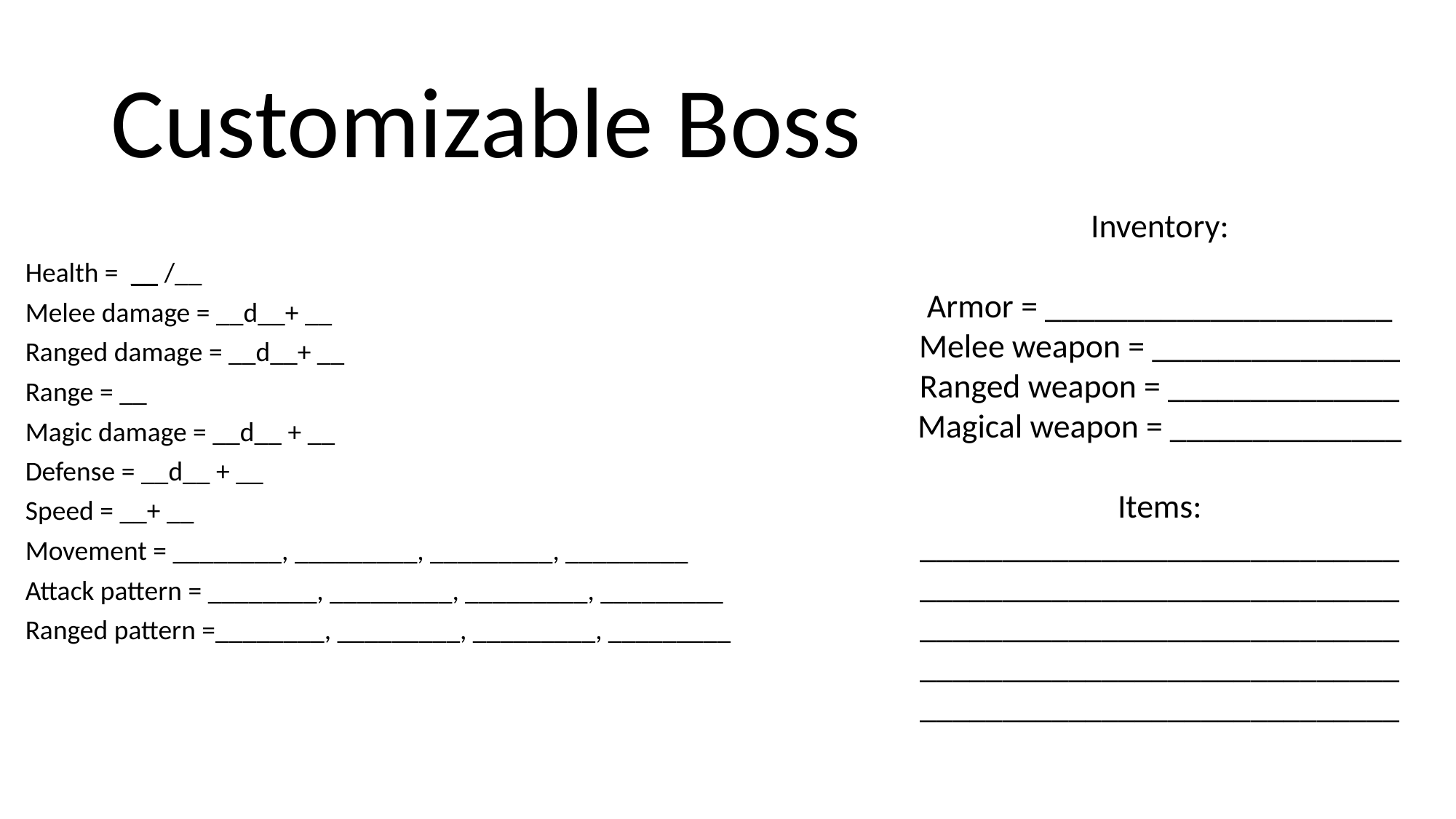

# Customizable Boss
Inventory:

Armor = _____________________
Melee weapon = _______________
Ranged weapon = ______________
Magical weapon = ______________

Items:
_________________________________________________________________________________________________________________________________________________

Health =  __ /__
Melee damage = __d__+ __
Ranged damage = __d__+ __
Range = __
Magic damage = __d__ + __
Defense = __d__ + __
Speed = __+ __
Movement = ________, _________, _________, _________
Attack pattern = ________, _________, _________, _________
Ranged pattern =________, _________, _________, _________